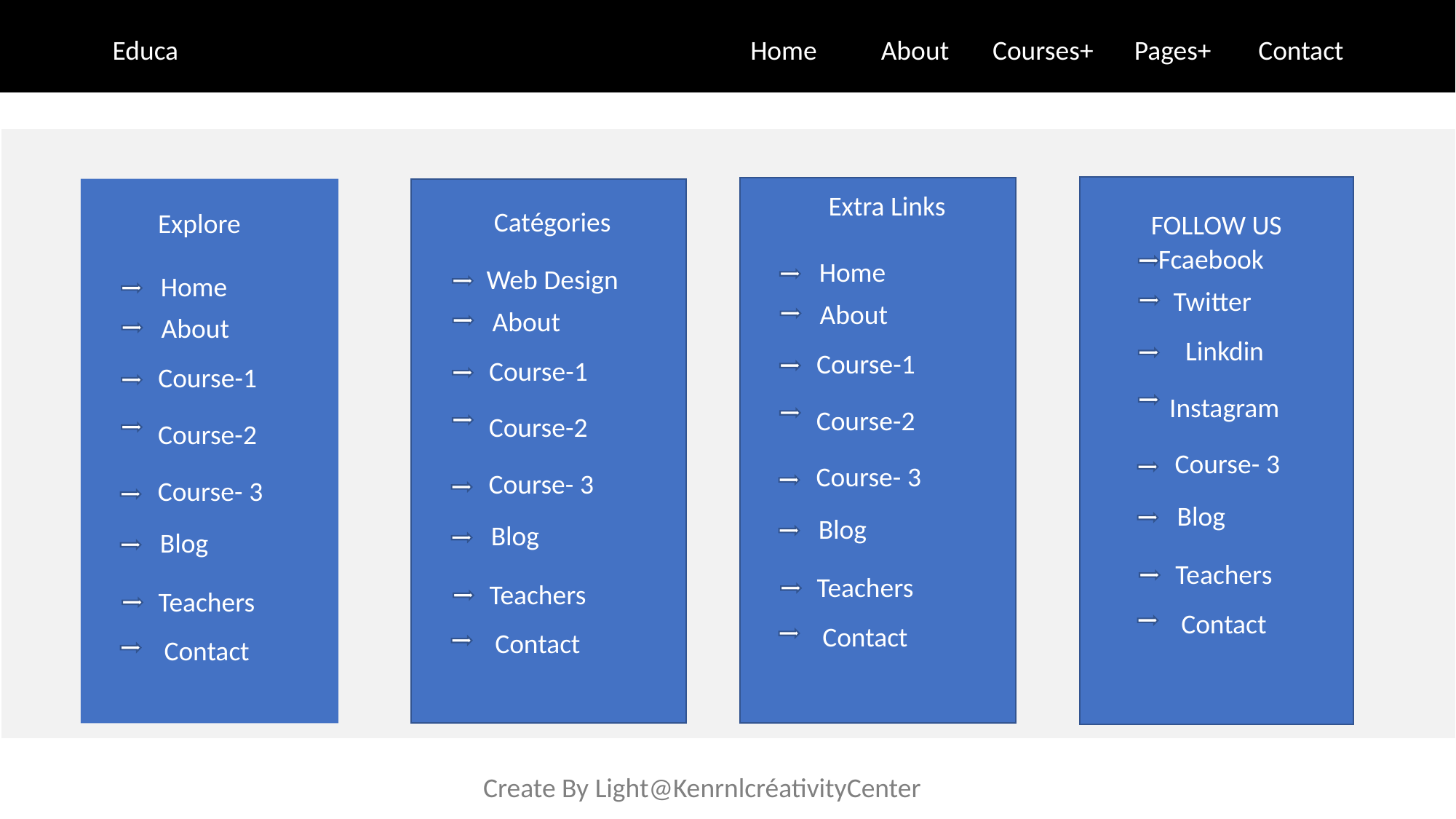

Home
About
Courses+
Pages+
Contact
Educa

Extra Links
Catégories
Explore
FOLLOW US
Fcaebook
Home

Web Design
Home

Twitter

About

About
About

Linkdin
Course-1

Course-1
Course-1

Instagram

Course-2
Course-2

Course-2

Course- 3
Course- 3
Course- 3

Course- 3

Blog
Blog

Blog
Blog

Teachers
Teachers

Teachers
Teachers

Contact
Contact

Contact

Contact

Create By Light@KenrnlcréativityCenter